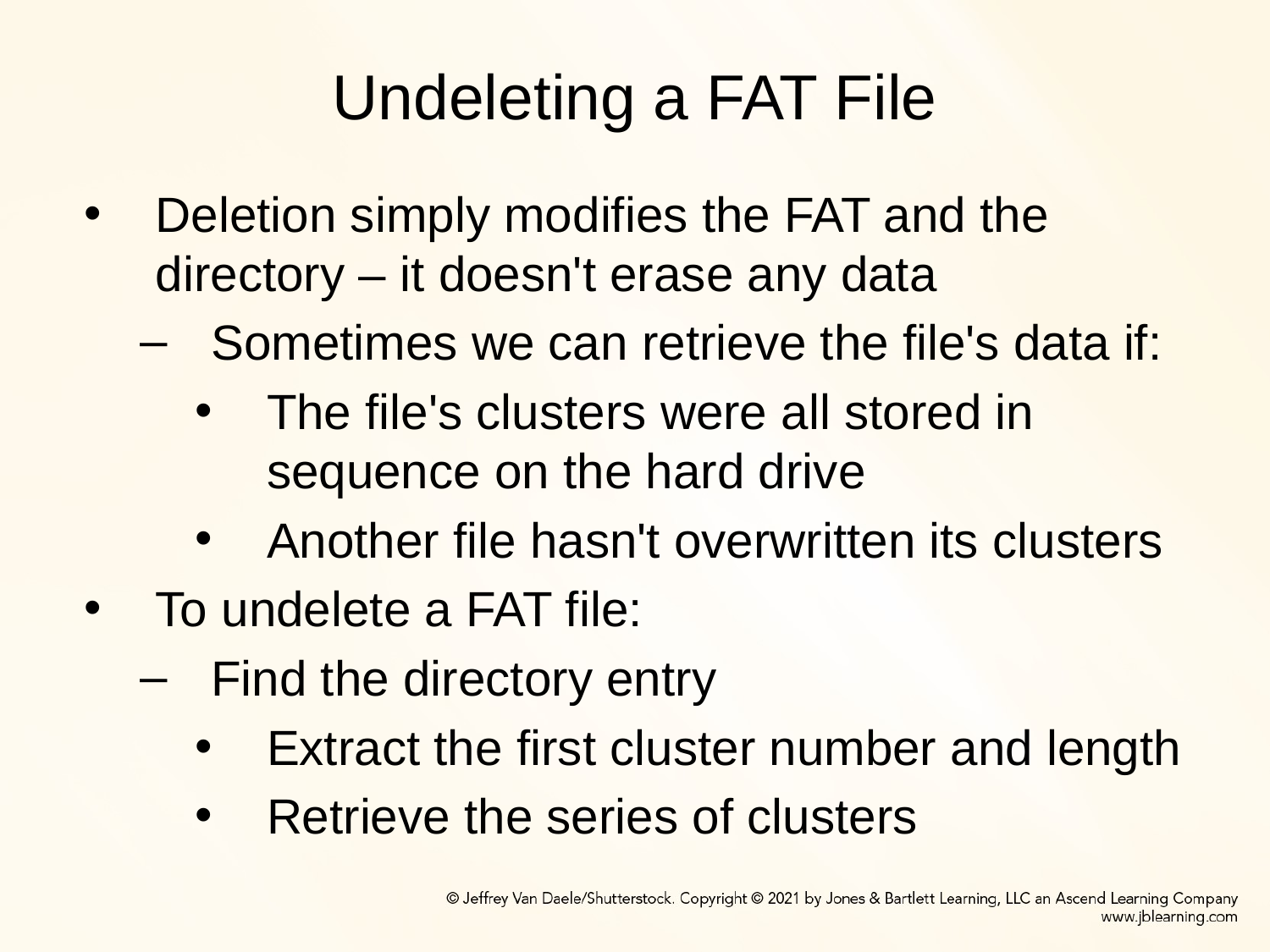

# Undeleting a FAT File
Deletion simply modifies the FAT and the directory – it doesn't erase any data
Sometimes we can retrieve the file's data if:
The file's clusters were all stored in sequence on the hard drive
Another file hasn't overwritten its clusters
To undelete a FAT file:
Find the directory entry
Extract the first cluster number and length
Retrieve the series of clusters